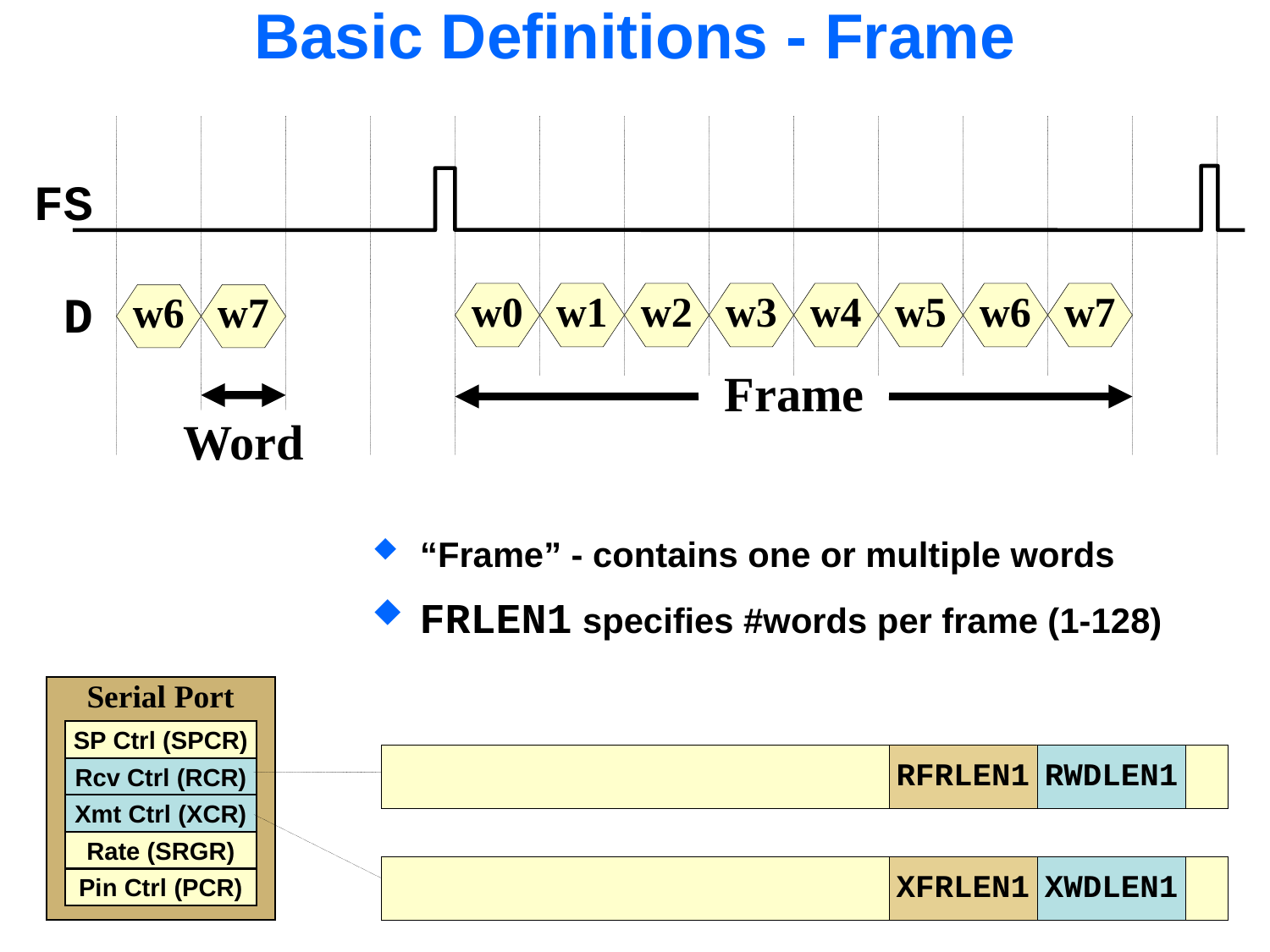

# Basic Definitions - Frame

FS
w0
w1
w2
w3
w4
w5
w6
w7
w6
w7
D
Frame

Word
“Frame” - contains one or multiple words
FRLEN1 specifies #words per frame (1-128)

Serial Port

RFRLEN1

XFRLEN1

SP Ctrl (SPCR)

RWDLEN1
Rcv Ctrl (RCR)

Xmt Ctrl (XCR)

Rate (SRGR)

XWDLEN1
Pin Ctrl (PCR)